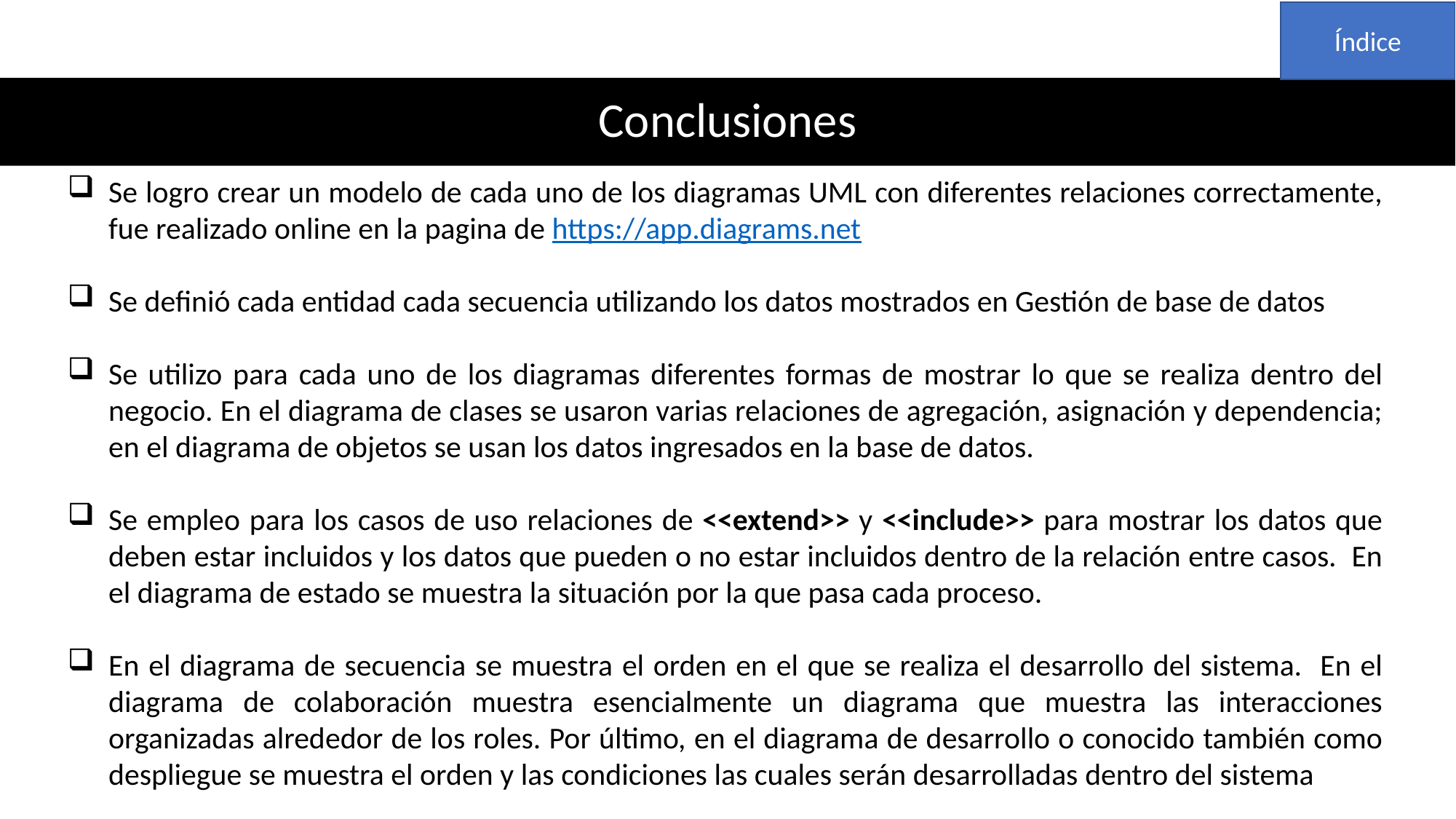

Índice
# Conclusiones

Se logro crear un modelo de cada uno de los diagramas UML con diferentes relaciones correctamente, fue realizado online en la pagina de https://app.diagrams.net

Se definió cada entidad cada secuencia utilizando los datos mostrados en Gestión de base de datos

Se utilizo para cada uno de los diagramas diferentes formas de mostrar lo que se realiza dentro del negocio. En el diagrama de clases se usaron varias relaciones de agregación, asignación y dependencia; en el diagrama de objetos se usan los datos ingresados en la base de datos.

Se empleo para los casos de uso relaciones de <<extend>> y <<include>> para mostrar los datos que deben estar incluidos y los datos que pueden o no estar incluidos dentro de la relación entre casos.  En el diagrama de estado se muestra la situación por la que pasa cada proceso.

En el diagrama de secuencia se muestra el orden en el que se realiza el desarrollo del sistema.  En el diagrama de colaboración muestra esencialmente un diagrama que muestra las interacciones organizadas alrededor de los roles. Por último, en el diagrama de desarrollo o conocido también como despliegue se muestra el orden y las condiciones las cuales serán desarrolladas dentro del sistema